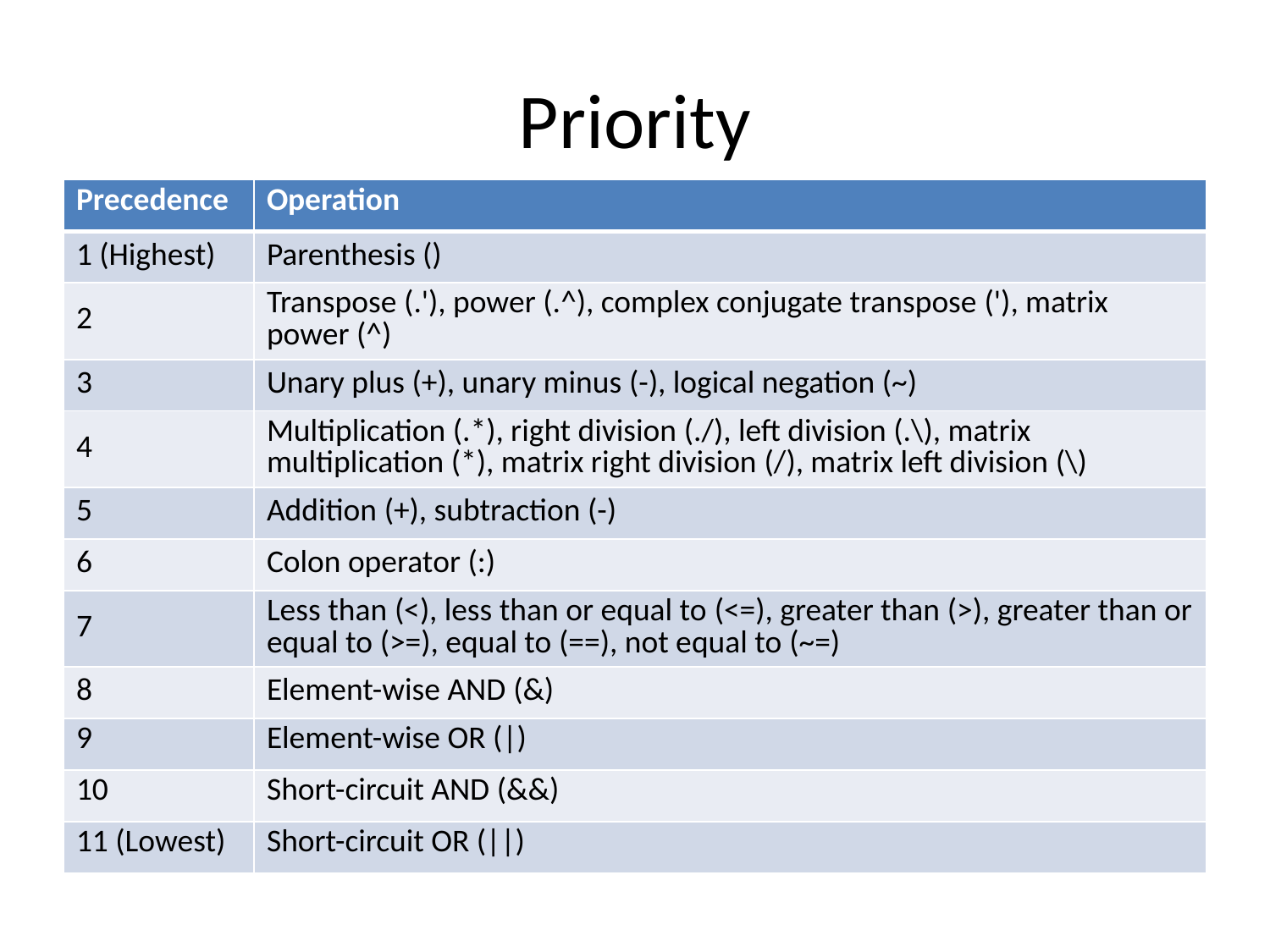

# Priority
| Precedence | Operation |
| --- | --- |
| 1 (Highest) | Parenthesis () |
| 2 | Transpose (.'), power (.^), complex conjugate transpose ('), matrix power (^) |
| 3 | Unary plus (+), unary minus (-), logical negation (~) |
| 4 | Multiplication (.\*), right division (./), left division (.\), matrix multiplication (\*), matrix right division (/), matrix left division (\) |
| 5 | Addition (+), subtraction (-) |
| 6 | Colon operator (:) |
| 7 | Less than (<), less than or equal to (<=), greater than (>), greater than or equal to (>=), equal to (==), not equal to (~=) |
| 8 | Element-wise AND (&) |
| 9 | Element-wise OR (|) |
| 10 | Short-circuit AND (&&) |
| 11 (Lowest) | Short-circuit OR (||) |